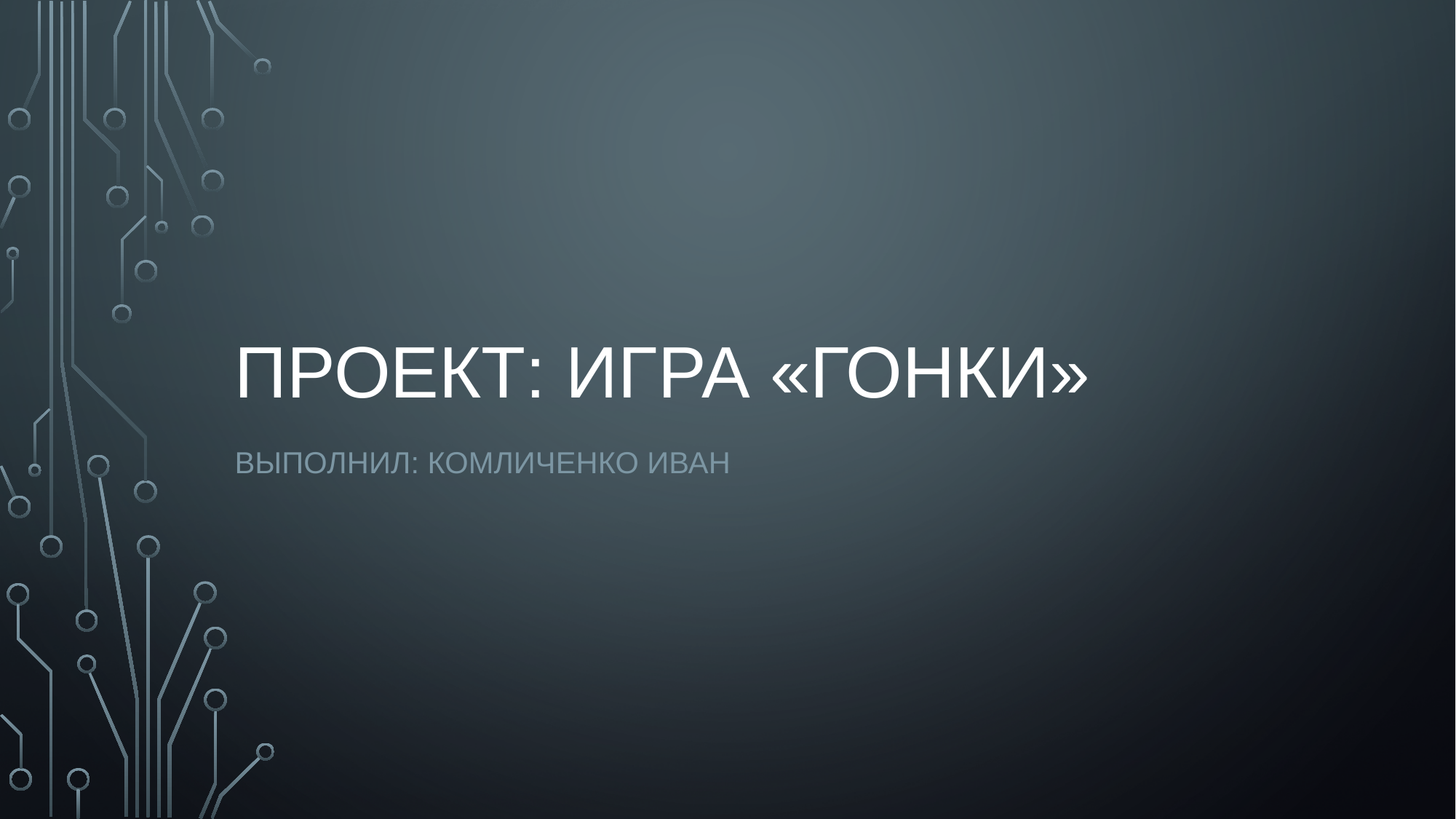

# Проект: игра «гонки»
Выполнил: Комличенко Иван